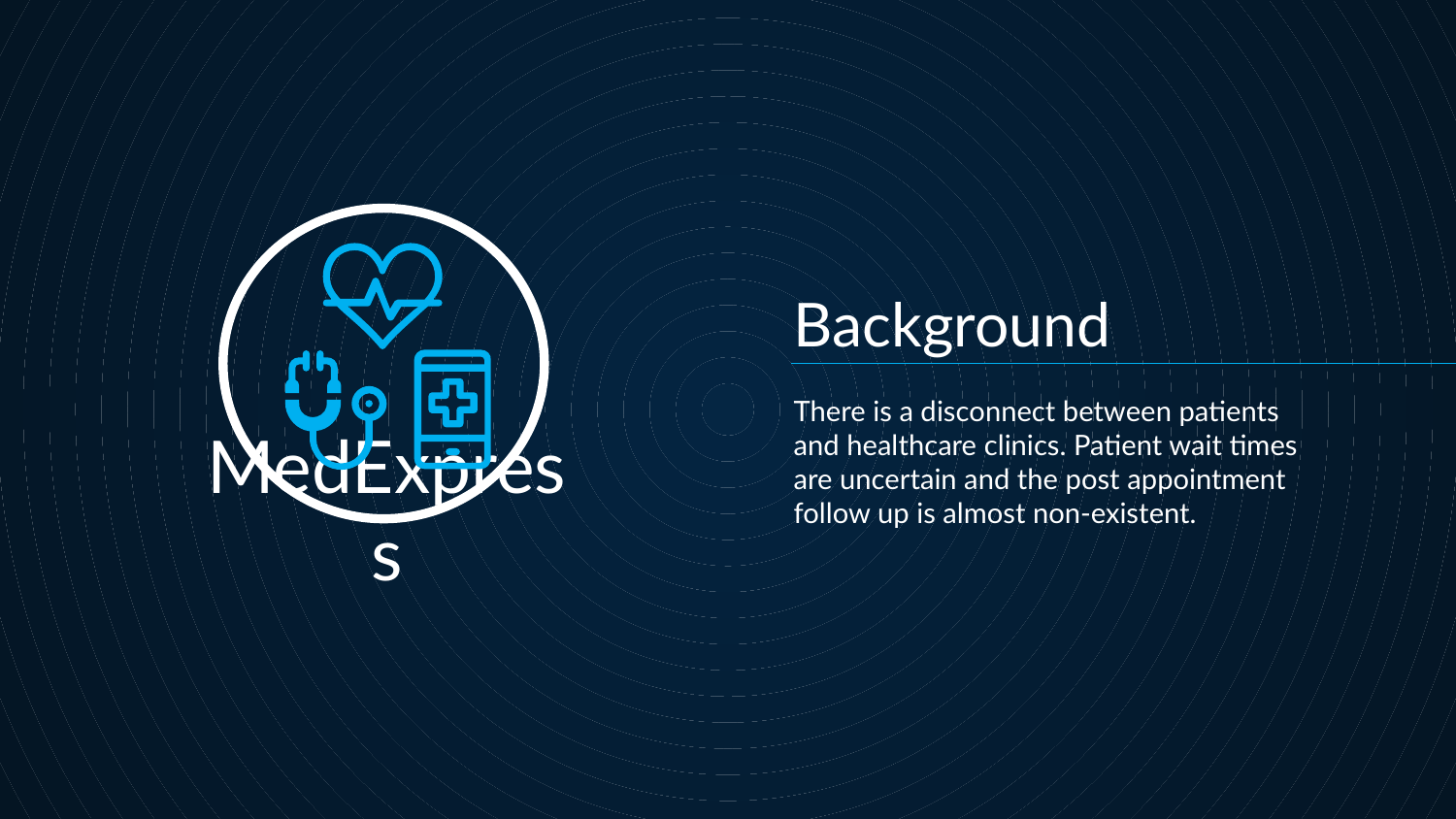

# Background

There is a disconnect between patients and healthcare clinics. Patient wait times are uncertain and the post appointment follow up is almost non-existent.
MedExpress